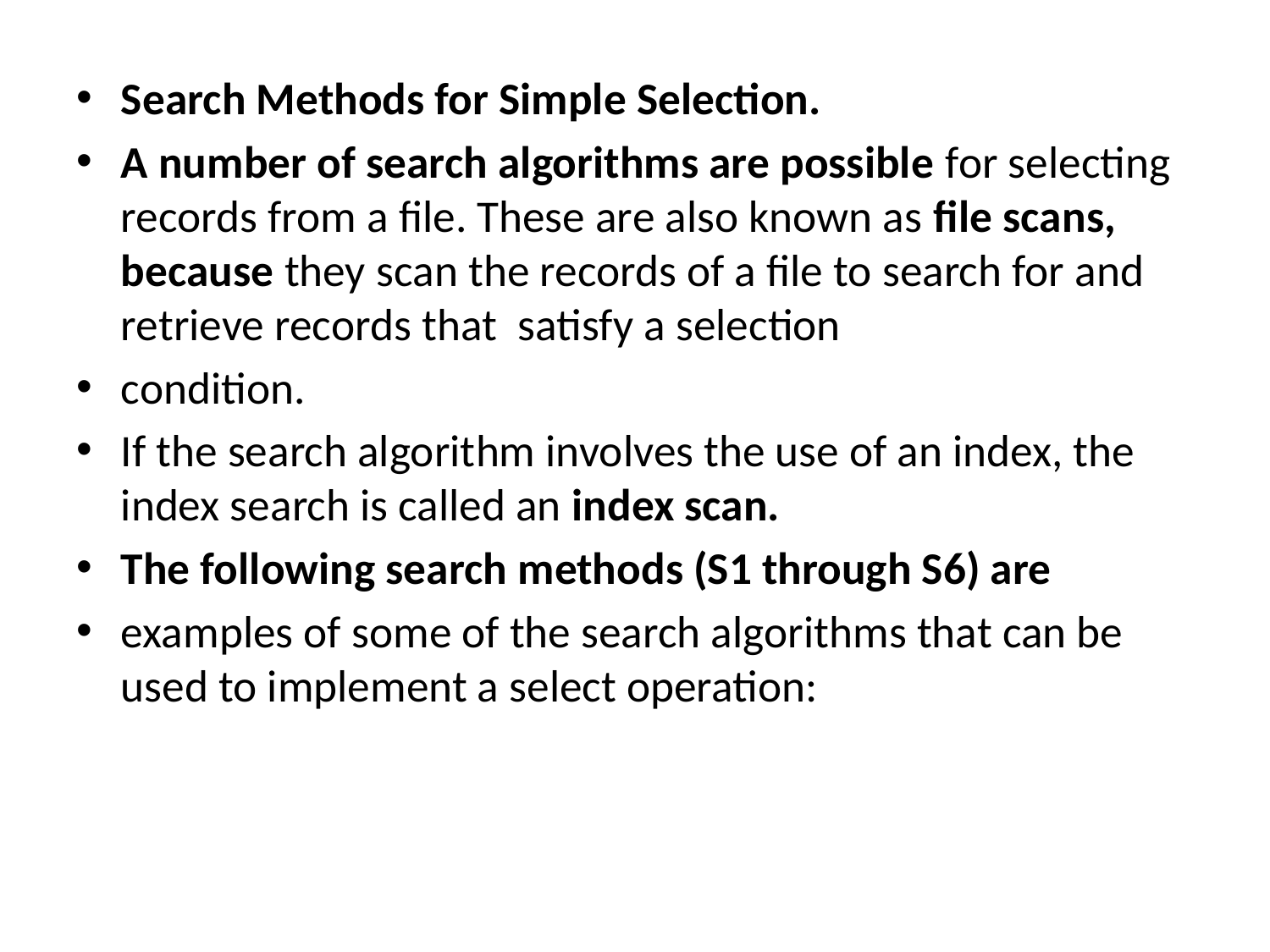

Search Methods for Simple Selection.
A number of search algorithms are possible for selecting records from a file. These are also known as file scans, because they scan the records of a file to search for and retrieve records that  satisfy a selection
condition.
If the search algorithm involves the use of an index, the index search is called an index scan.
The following search methods (S1 through S6) are
examples of some of the search algorithms that can be used to implement a select operation: